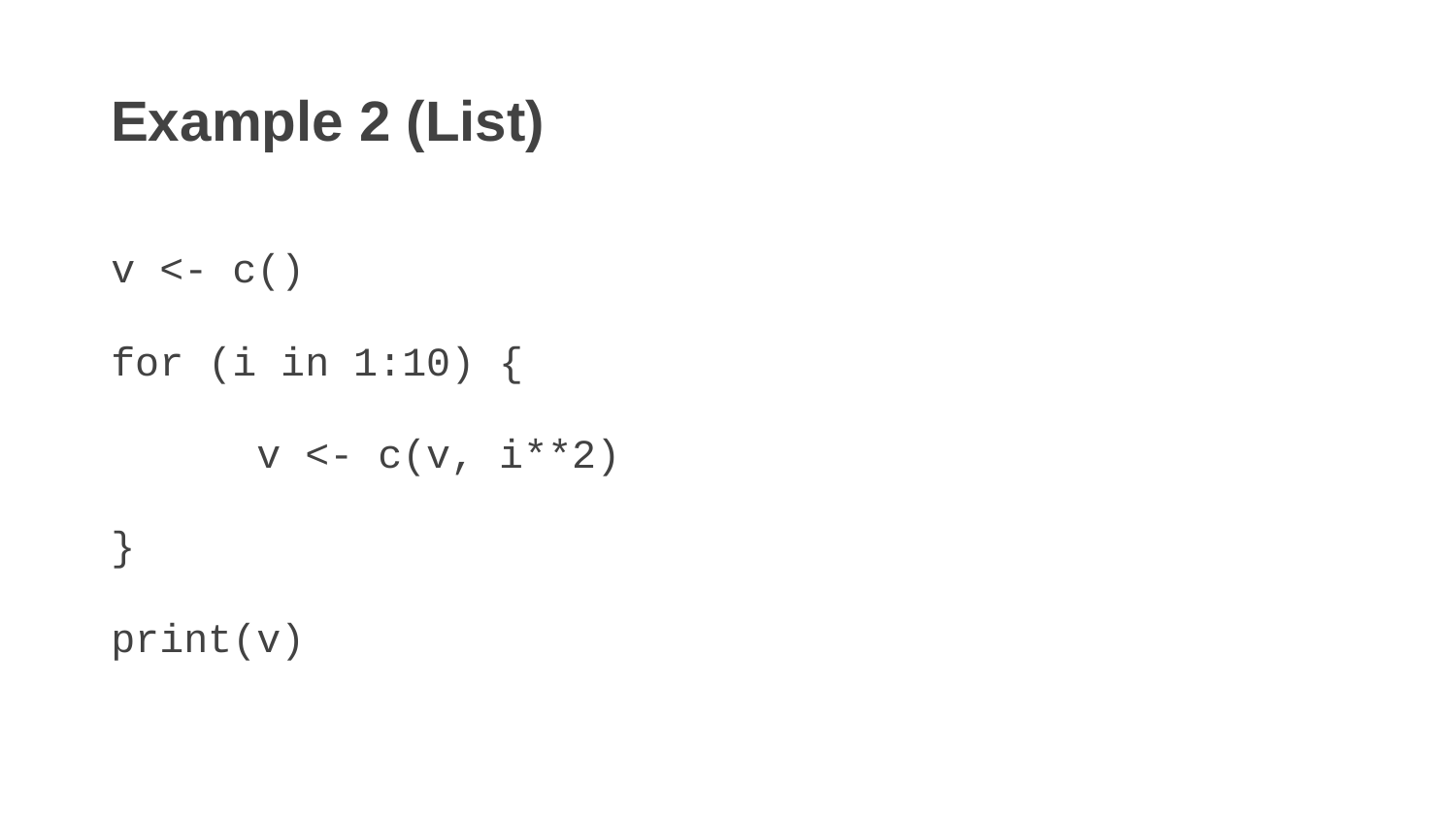

# Example 2 (List)
v <- c()
for (i in 1:10) {
	v <- c(v, i**2)
}
print(v)